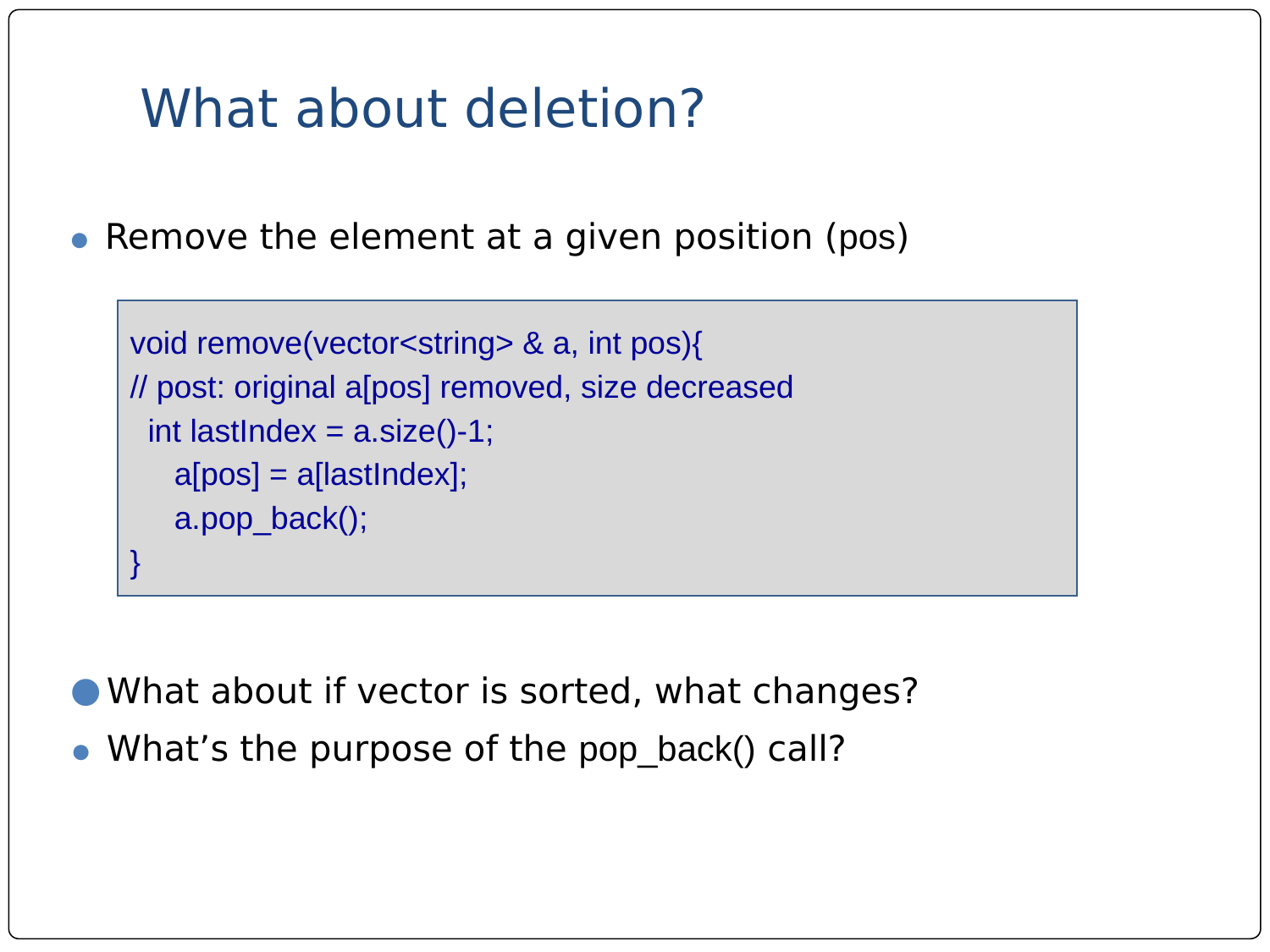

# What about deletion?
Remove the element at a given position (pos)

void remove(vector<string> & a, int pos){
// post: original a[pos] removed, size decreased
  int lastIndex = a.size()-1;
a[pos] = a[lastIndex];
a.pop_back();
}
What about if vector is sorted, what changes?
What’s the purpose of the pop_back() call?